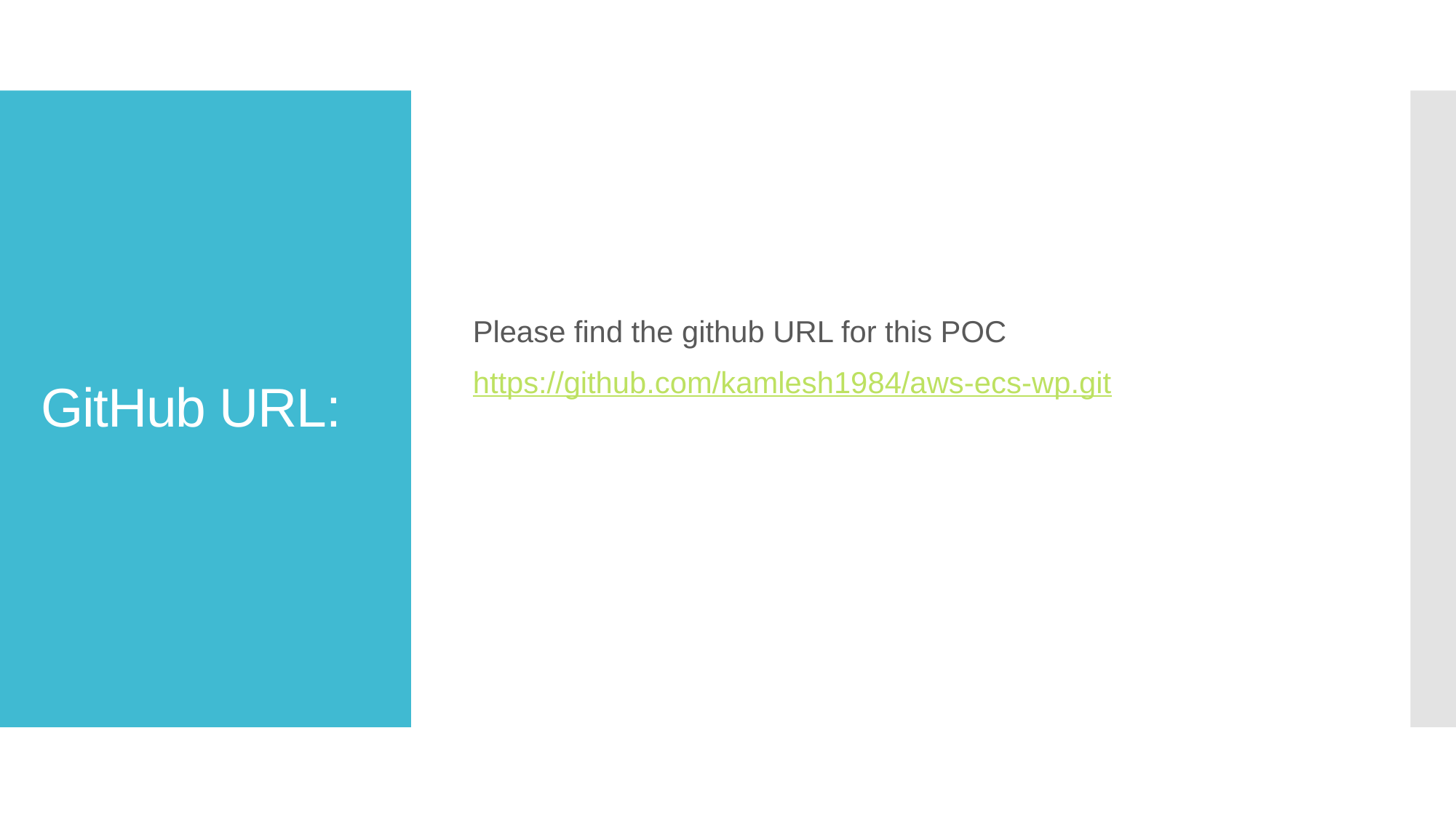

Please find the github URL for this POC
https://github.com/kamlesh1984/aws-ecs-wp.git

# GitHub URL: